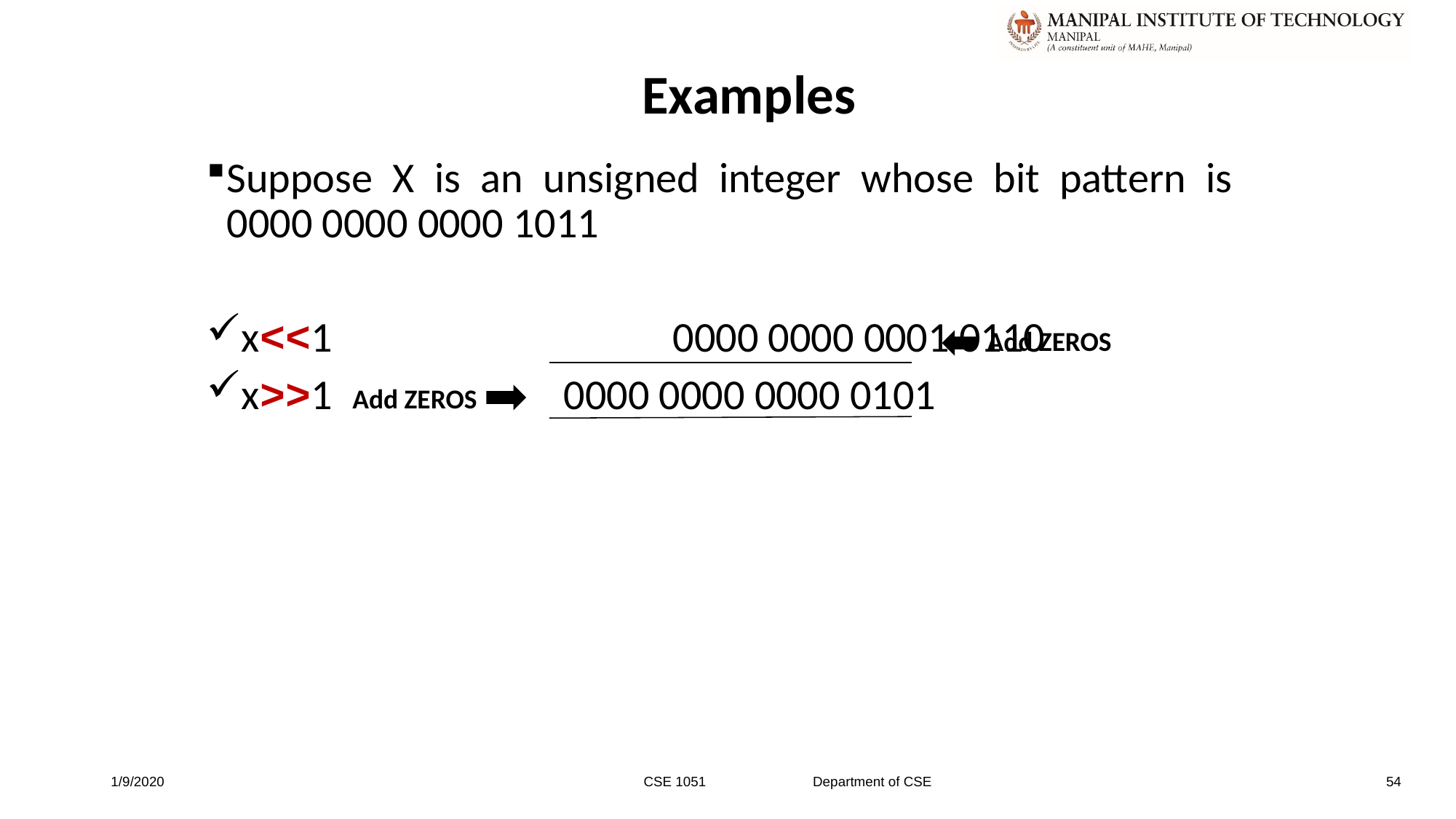

# Examples
Suppose X is an unsigned integer whose bit pattern is 0000 0000 0000 1011

x<<1            		 0000 0000 0001 0110
x>>1             	 0000 0000 0000 0101
Add ZEROS

Add ZEROS

1/9/2020
CSE 1051                            Department of CSE
54